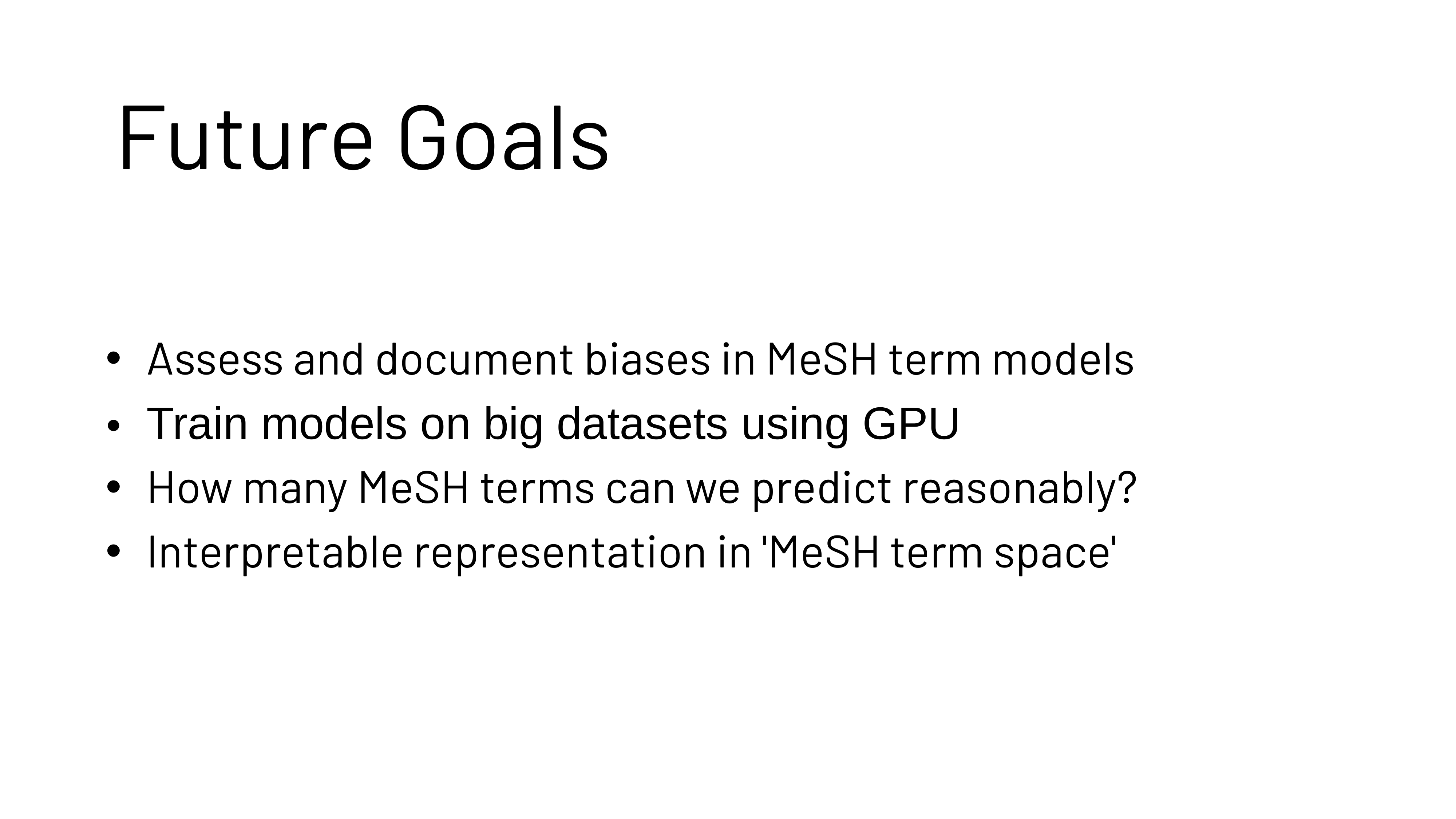

# Future Goals
Assess and document biases in MeSH term models
Train models on big datasets using GPU
How many MeSH terms can we predict reasonably?
Interpretable representation in 'MeSH term space'